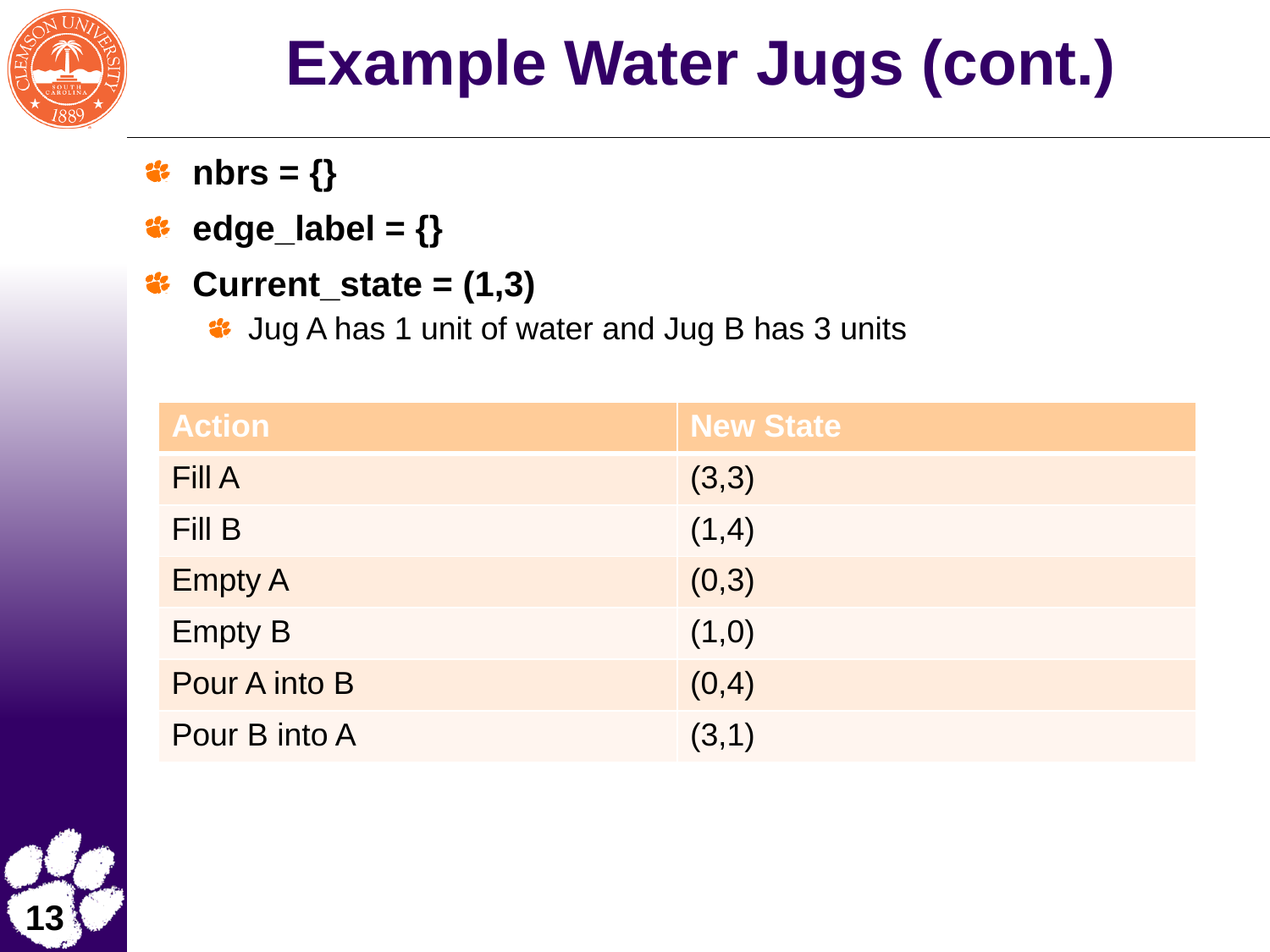

# Example Water Jugs (cont.)
nbrs = {}
edge_label = {}
Current_state = (1,3)
Jug A has 1 unit of water and Jug B has 3 units
| Action | New State |
| --- | --- |
| Fill A | (3,3) |
| Fill B | (1,4) |
| Empty A | (0,3) |
| Empty B | (1,0) |
| Pour A into B | (0,4) |
| Pour B into A | (3,1) |